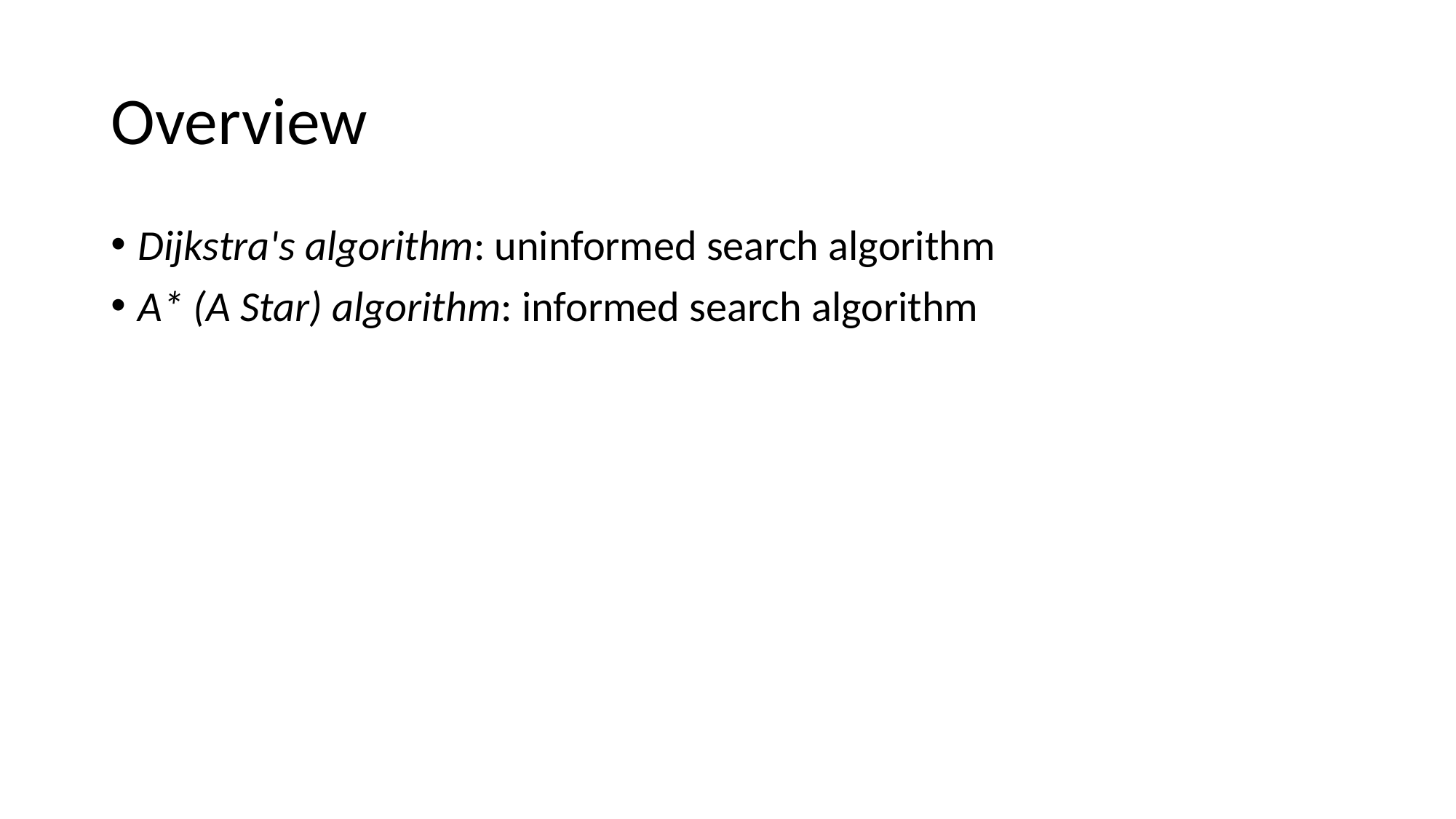

# Overview
Dijkstra's algorithm: uninformed search algorithm
A* (A Star) algorithm: informed search algorithm